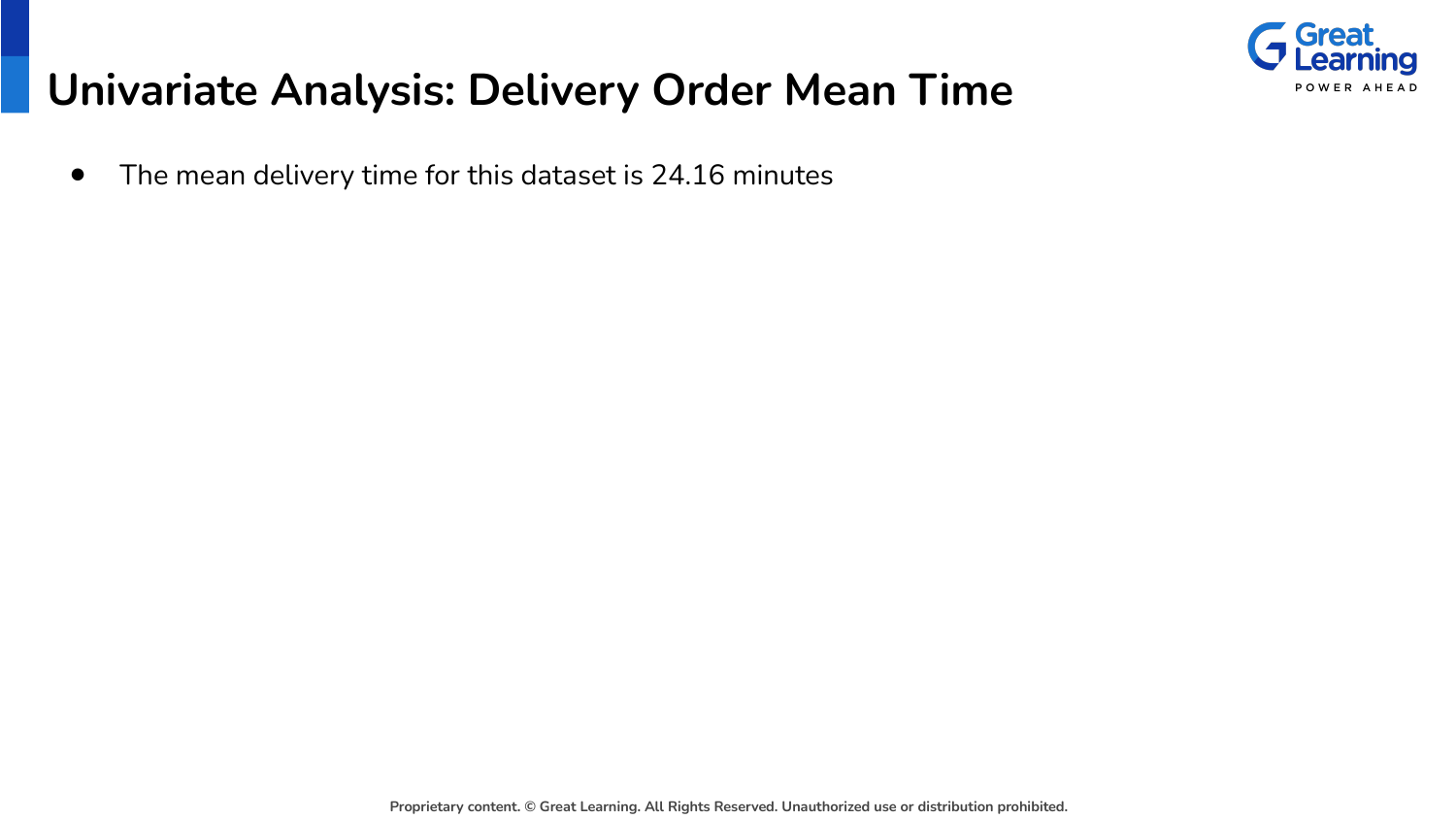

# Univariate Analysis: Delivery Order Mean Time
The mean delivery time for this dataset is 24.16 minutes